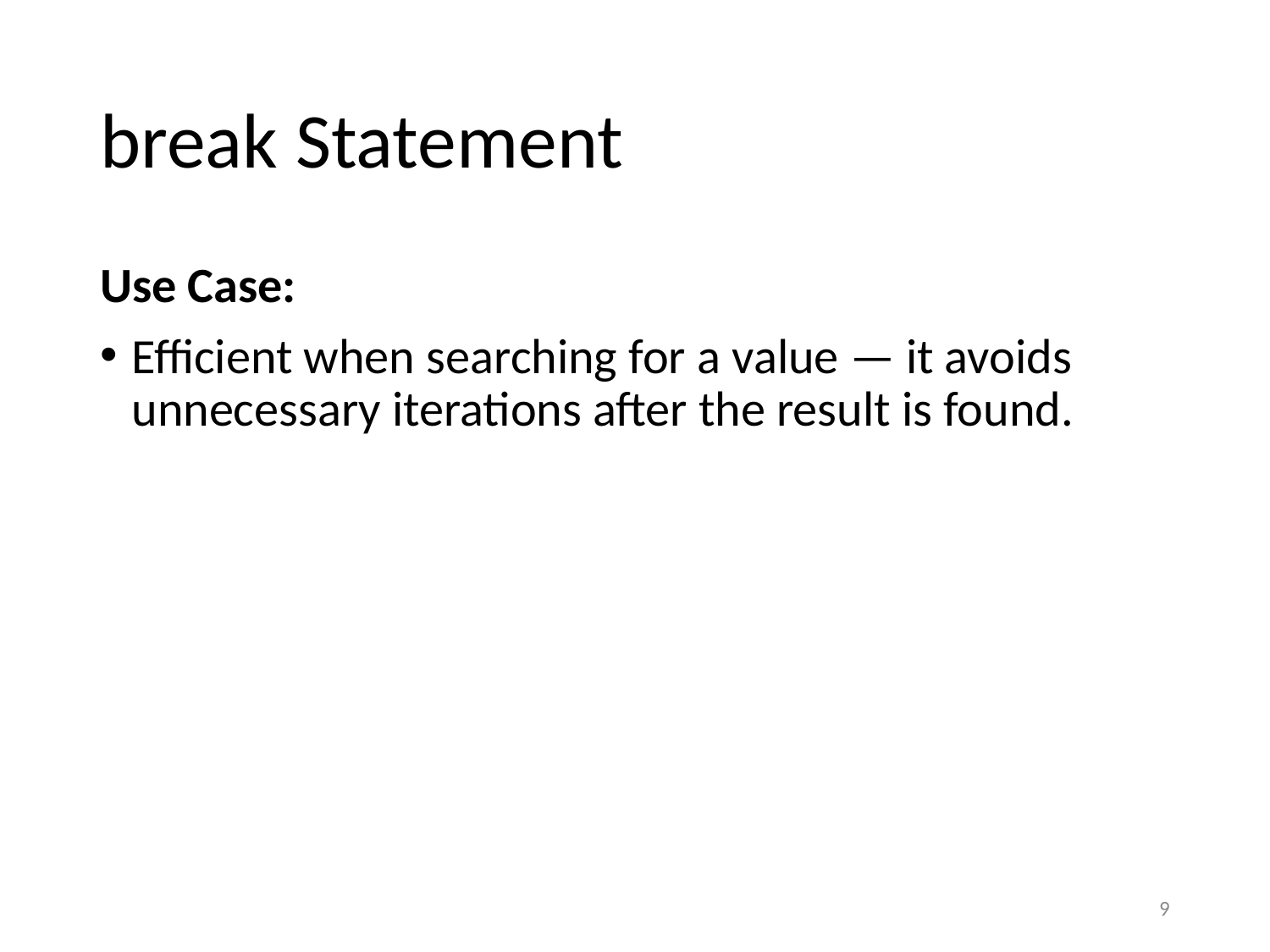

# break Statement
Use Case:
Efficient when searching for a value — it avoids unnecessary iterations after the result is found.

9